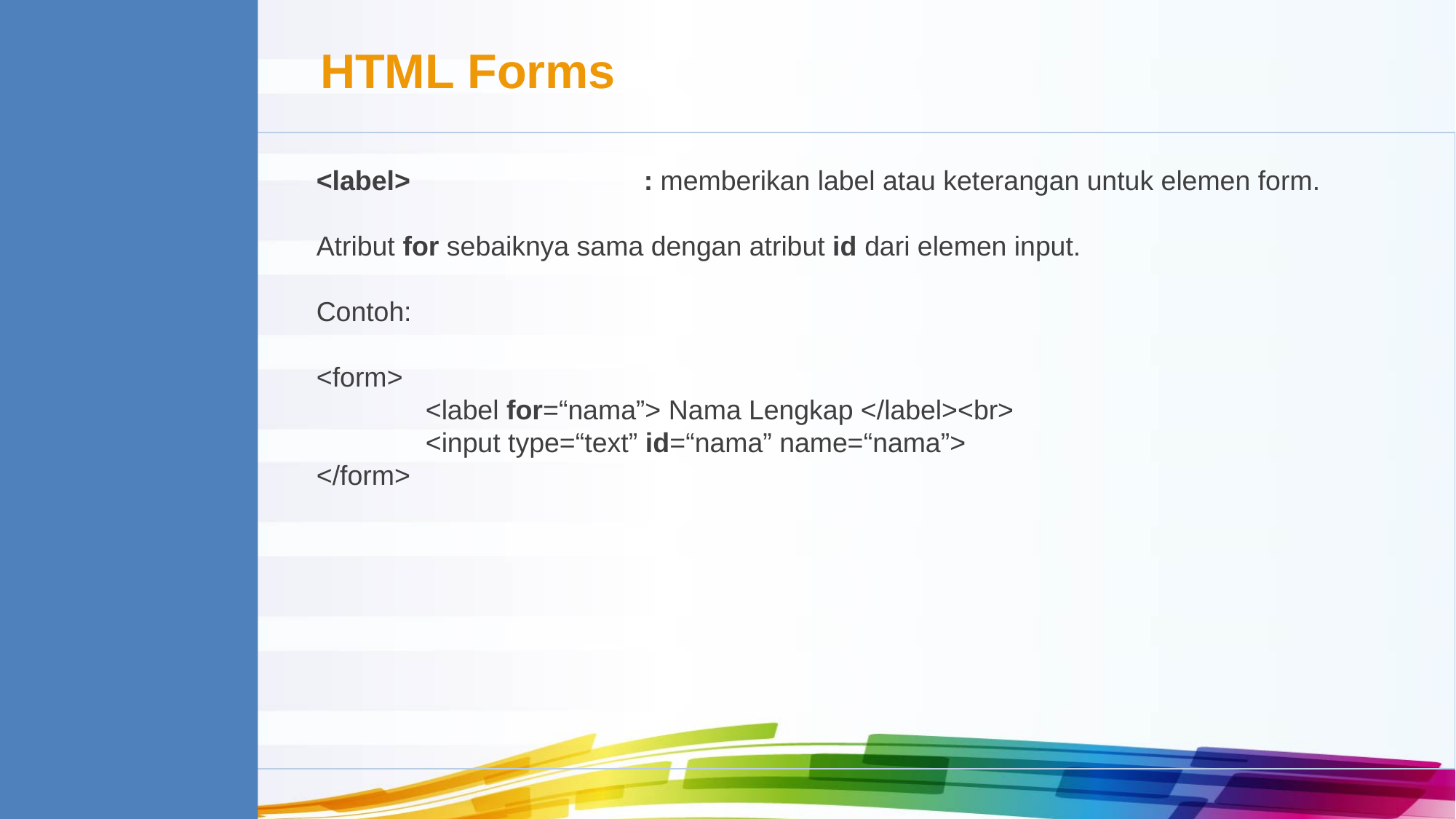

HTML Forms
<label> 			: memberikan label atau keterangan untuk elemen form.
Atribut for sebaiknya sama dengan atribut id dari elemen input.
Contoh:
<form>
	<label for=“nama”> Nama Lengkap </label><br>
	<input type=“text” id=“nama” name=“nama”>
</form>